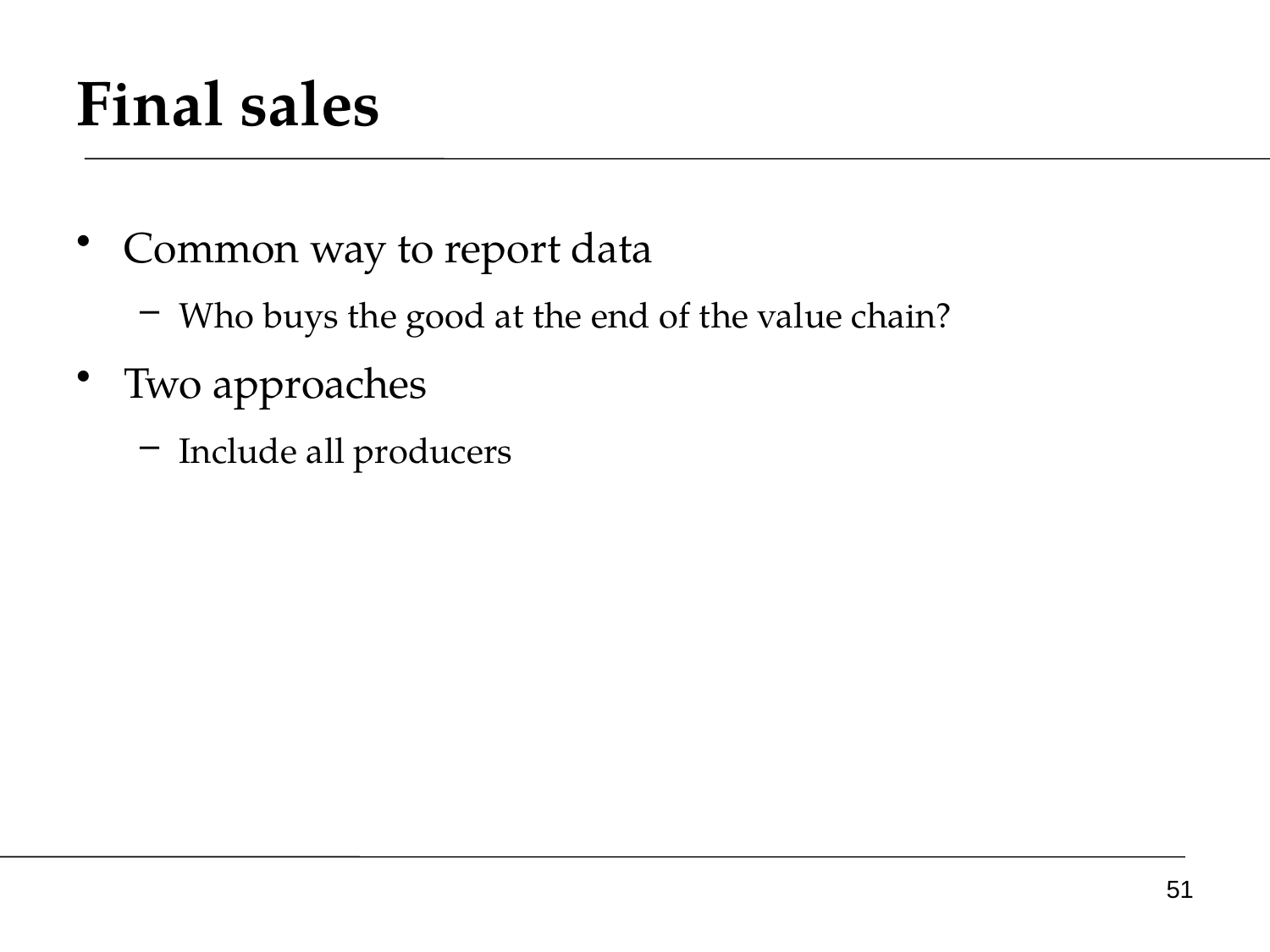

# Final sales
Common way to report data
Who buys the good at the end of the value chain?
Two approaches
Include all producers

51